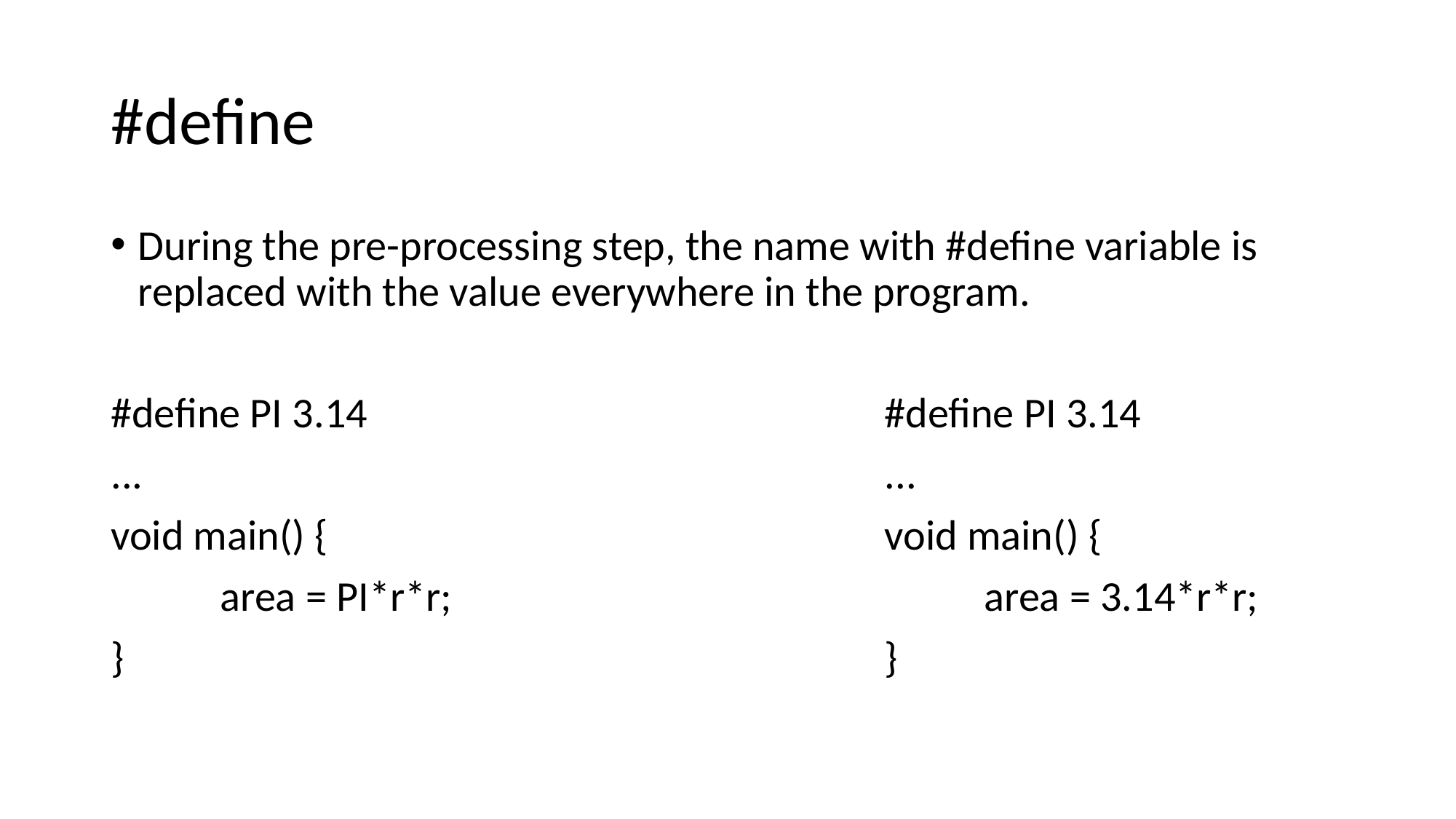

# #define
During the pre-processing step, the name with #define variable is replaced with the value everywhere in the program.

#define PI 3.14					 #define PI 3.14
...							 ...
void main() {						 void main() {
	area = PI*r*r;				 	area = 3.14*r*r;
}							 }